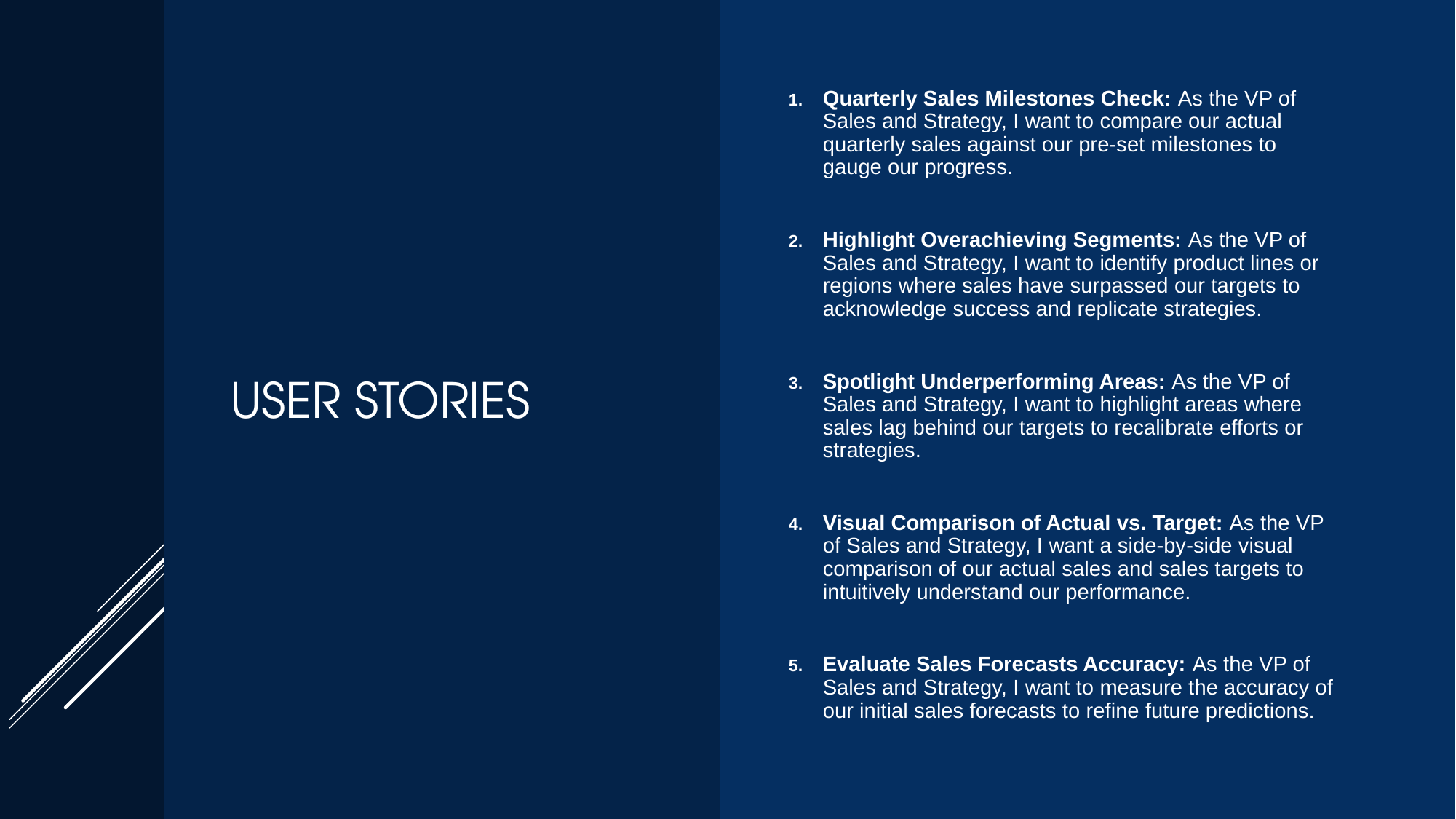

# User Stories
Quarterly Sales Milestones Check: As the VP of Sales and Strategy, I want to compare our actual quarterly sales against our pre-set milestones to gauge our progress.

Highlight Overachieving Segments: As the VP of Sales and Strategy, I want to identify product lines or regions where sales have surpassed our targets to acknowledge success and replicate strategies.

Spotlight Underperforming Areas: As the VP of Sales and Strategy, I want to highlight areas where sales lag behind our targets to recalibrate efforts or strategies.

Visual Comparison of Actual vs. Target: As the VP of Sales and Strategy, I want a side-by-side visual comparison of our actual sales and sales targets to intuitively understand our performance.

Evaluate Sales Forecasts Accuracy: As the VP of Sales and Strategy, I want to measure the accuracy of our initial sales forecasts to refine future predictions.